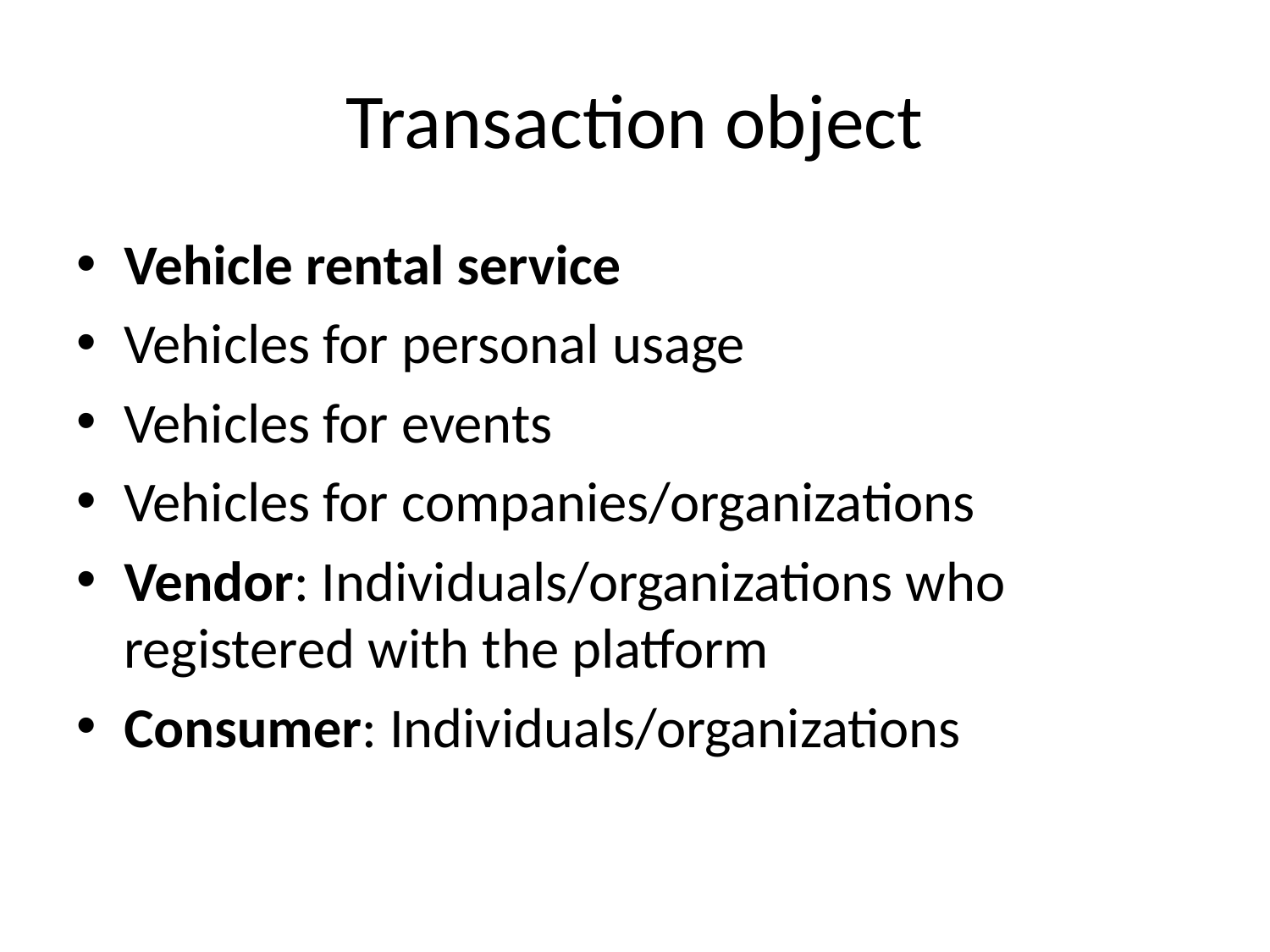

# Transaction object
Vehicle rental service
Vehicles for personal usage
Vehicles for events
Vehicles for companies/organizations
Vendor: Individuals/organizations who registered with the platform
Consumer: Individuals/organizations